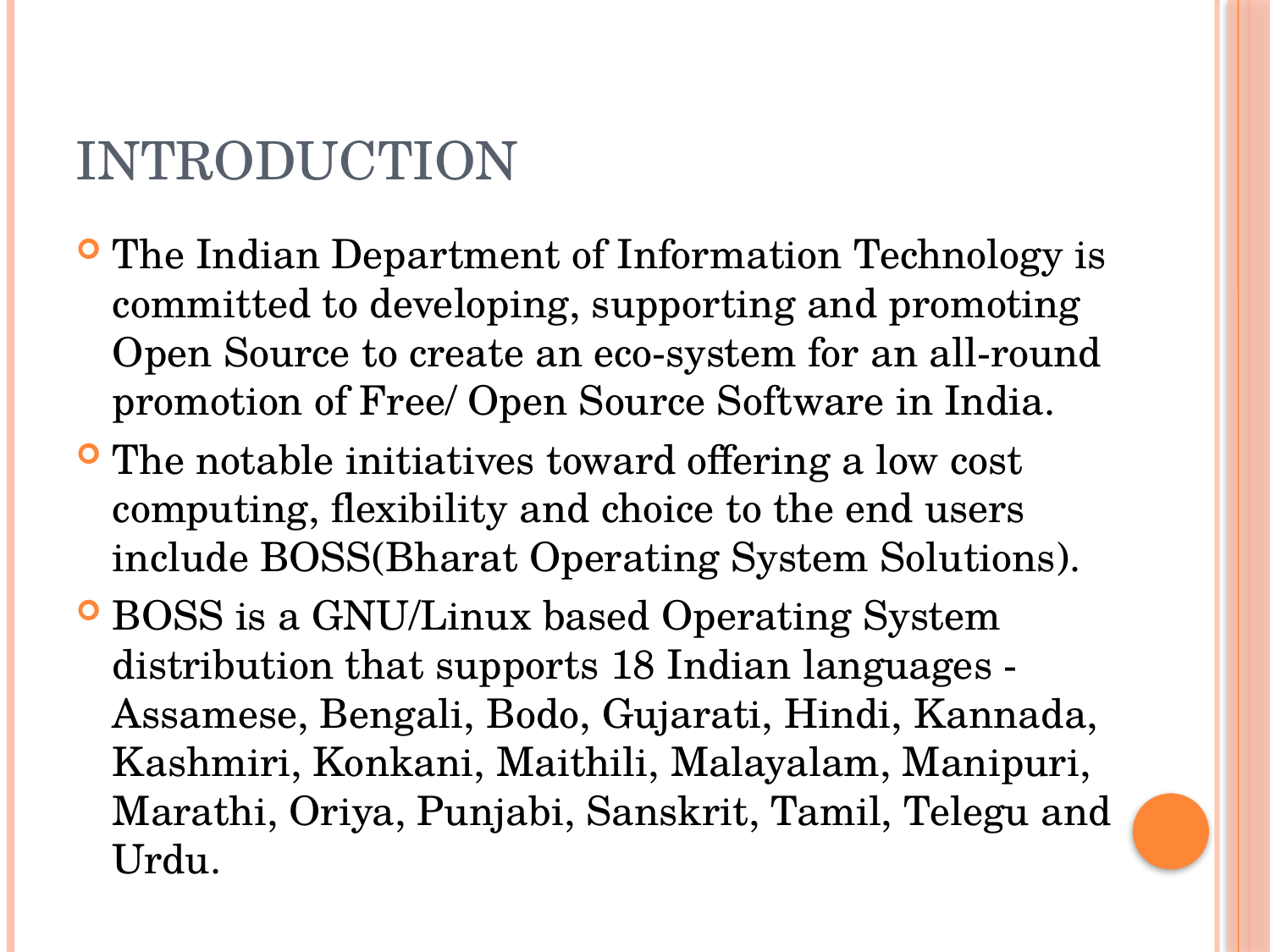

# Introduction
The Indian Department of Information Technology is committed to developing, supporting and promoting Open Source to create an eco-system for an all-round promotion of Free/ Open Source Software in India.
The notable initiatives toward offering a low cost computing, flexibility and choice to the end users include BOSS(Bharat Operating System Solutions).
BOSS is a GNU/Linux based Operating System distribution that supports 18 Indian languages - Assamese, Bengali, Bodo, Gujarati, Hindi, Kannada, Kashmiri, Konkani, Maithili, Malayalam, Manipuri, Marathi, Oriya, Punjabi, Sanskrit, Tamil, Telegu and Urdu.